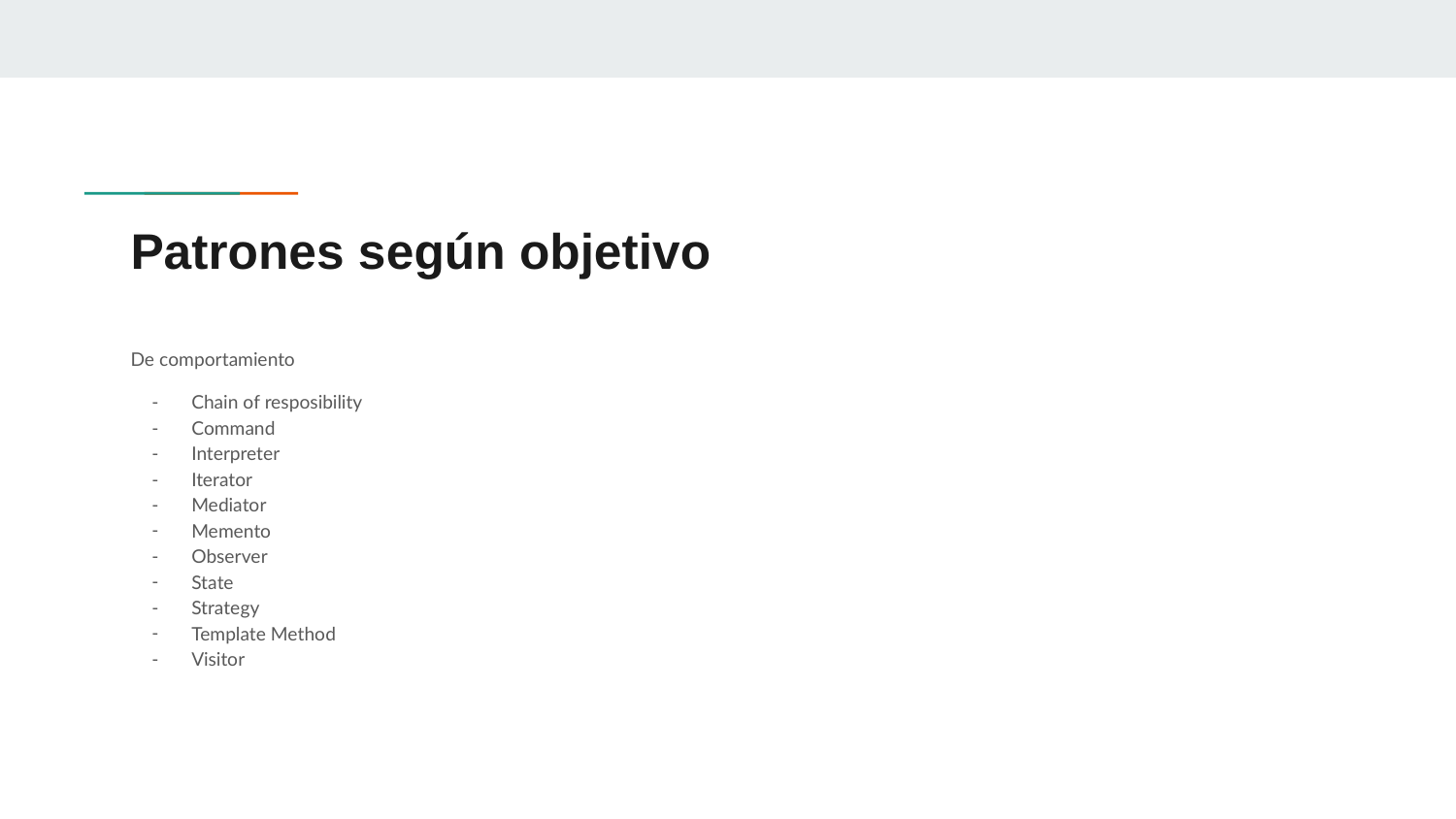

# Patrones según objetivo
De comportamiento
Chain of resposibility
Command
Interpreter
Iterator
Mediator
Memento
Observer
State
Strategy
Template Method
Visitor